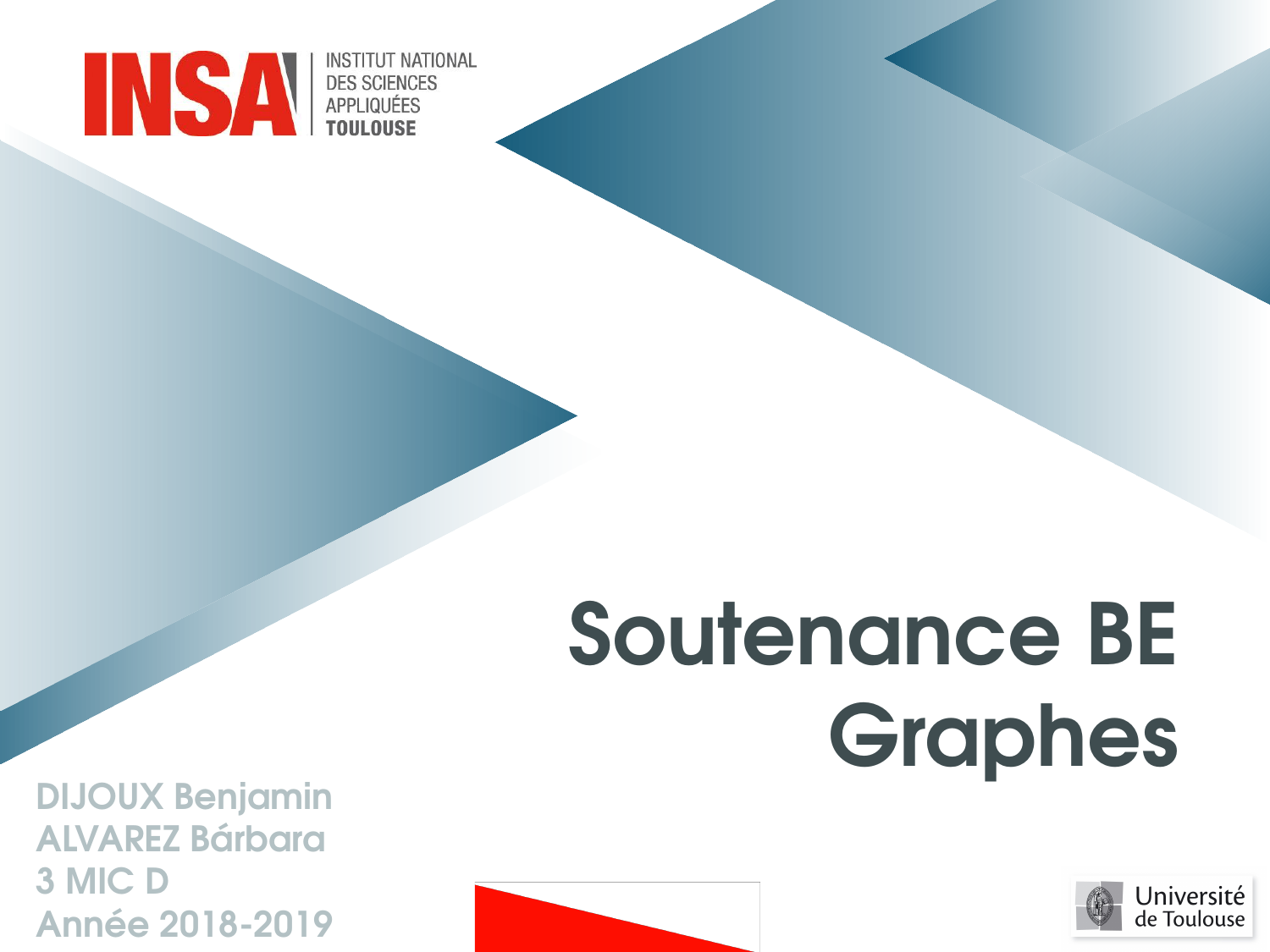

Soutenance BE Graphes
DIJOUX Benjamin
ALVAREZ Bárbara
3 MIC D
Année 2018-2019